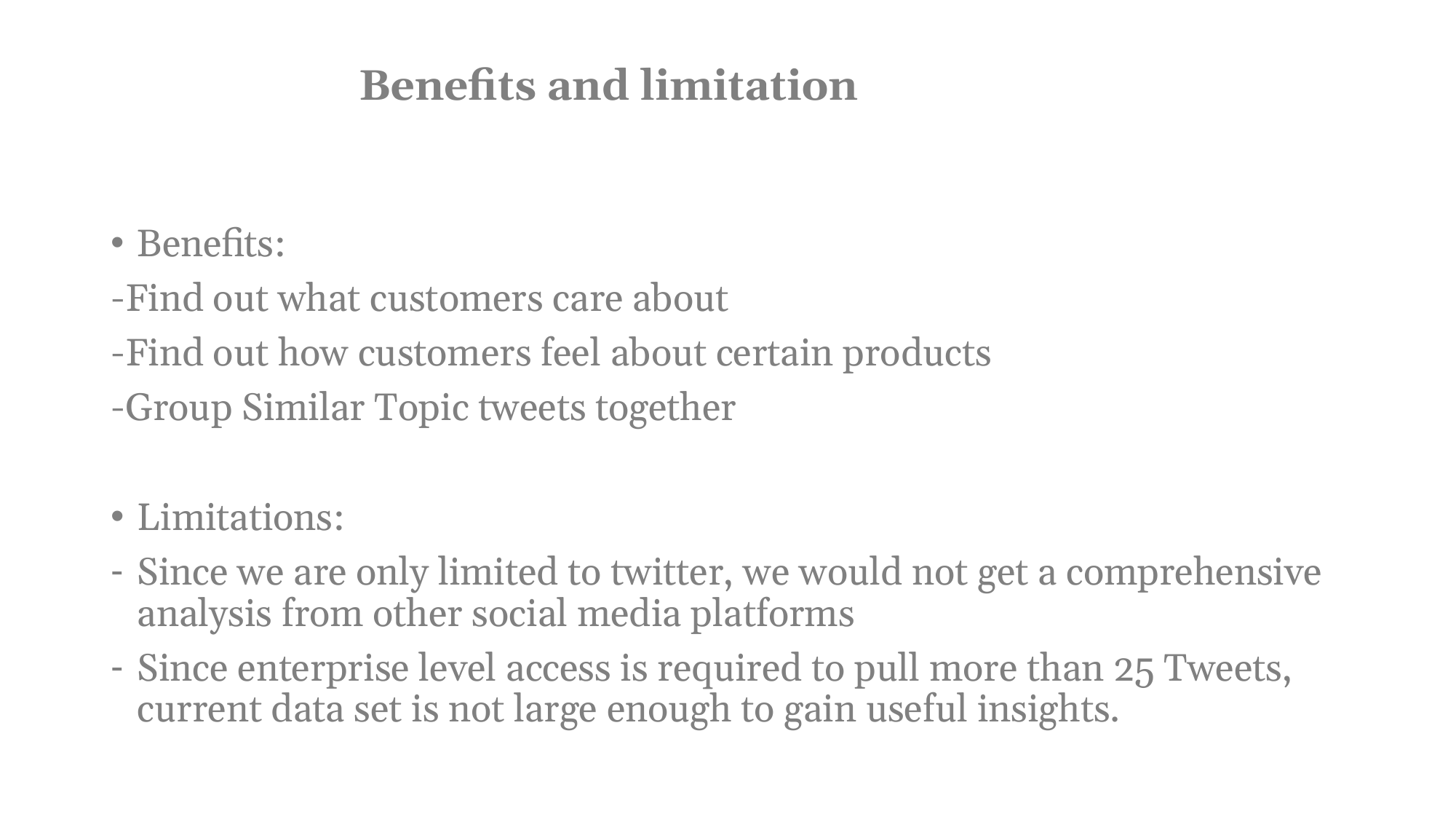

# Benefits and limitation
Benefits:
-Find out what customers care about
-Find out how customers feel about certain products
-Group Similar Topic tweets together

Limitations:
Since we are only limited to twitter, we would not get a comprehensive analysis from other social media platforms
Since enterprise level access is required to pull more than 25 Tweets, current data set is not large enough to gain useful insights.